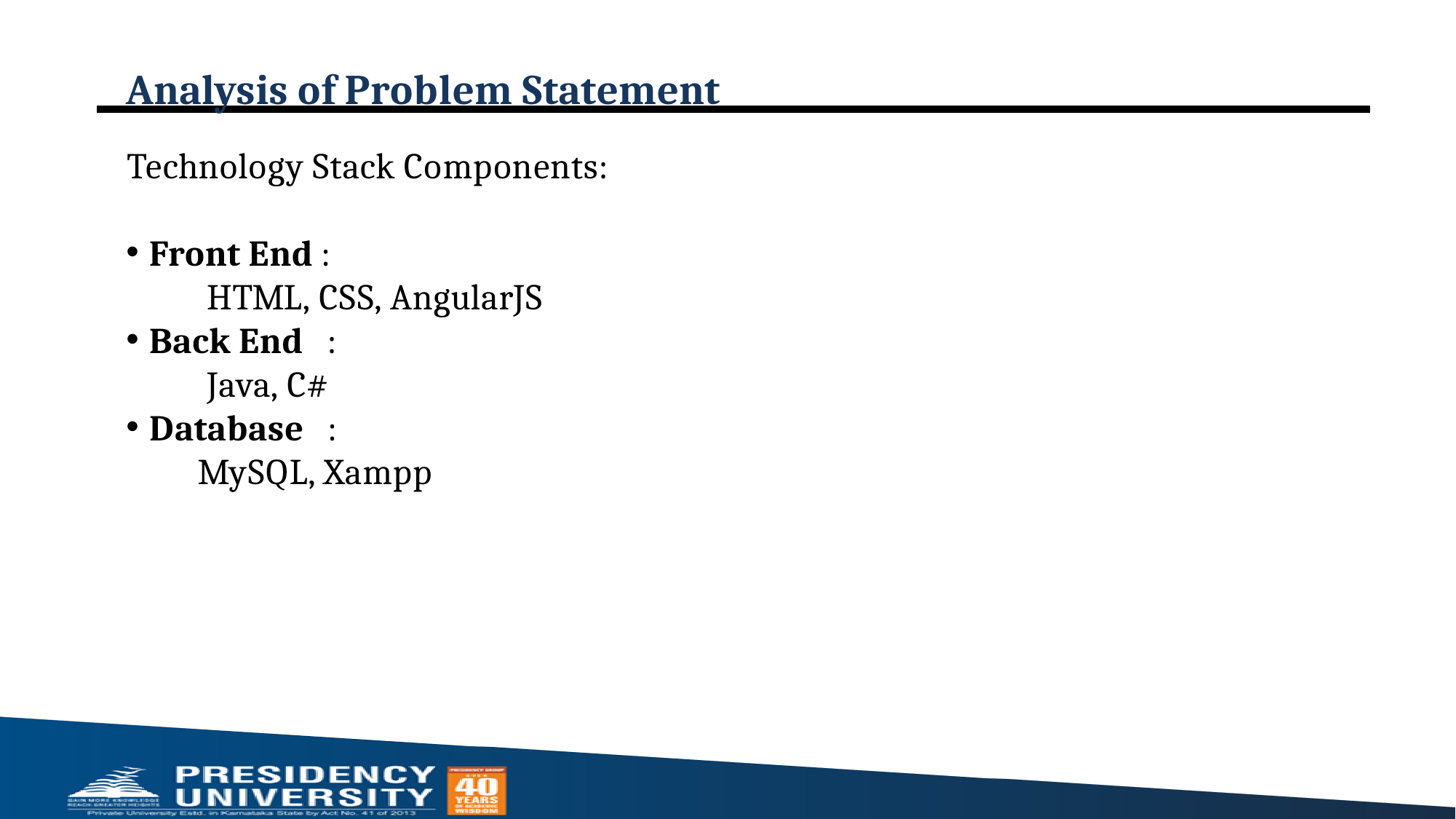

# Analysis of Problem Statement
Technology Stack Components:

Front End :
   HTML, CSS, AngularJS
Back End   :
   Java, C#
Database   :
  MySQL, Xampp